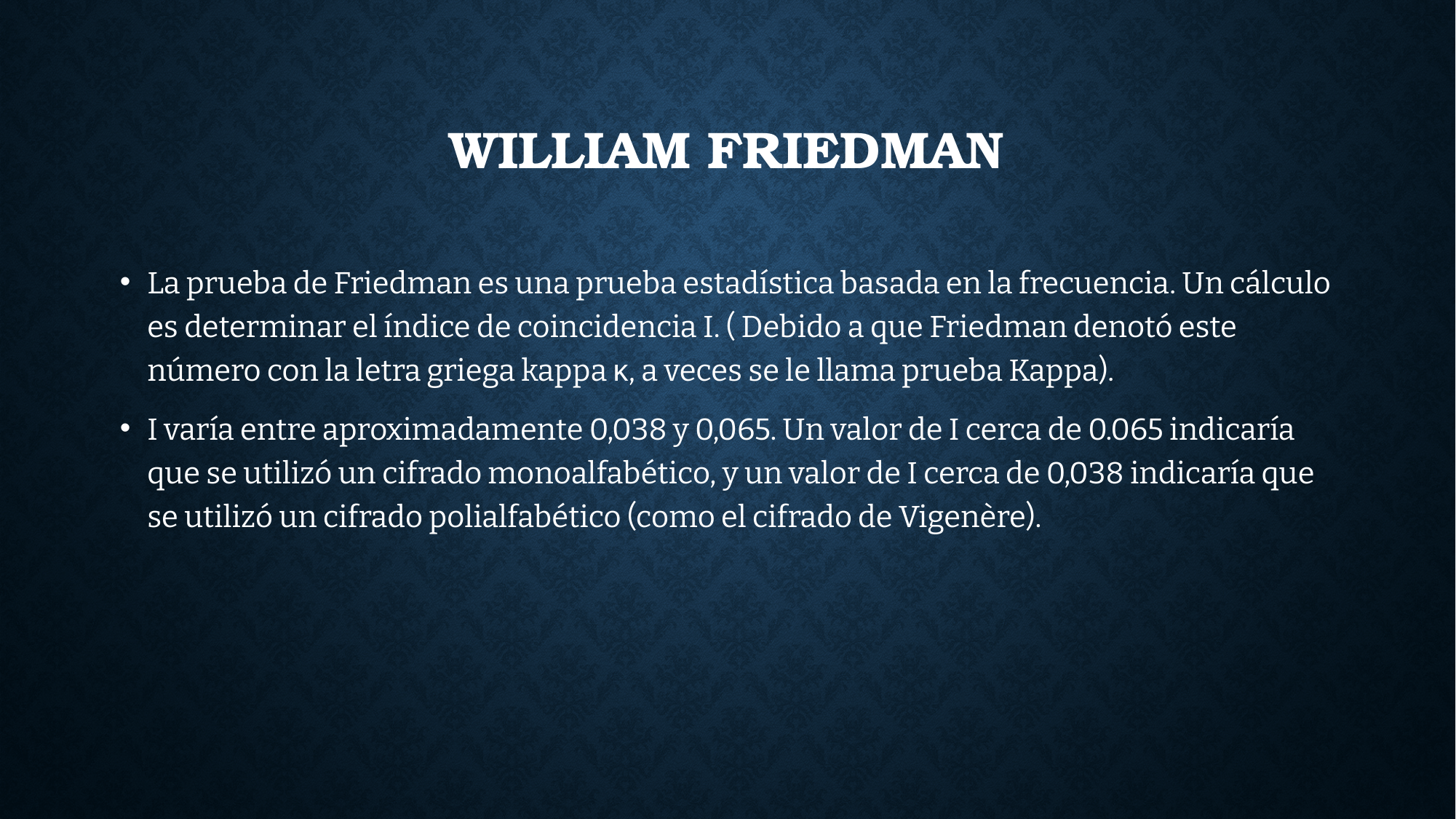

# WILLIAM FRIEDMAN
La prueba de Friedman es una prueba estadística basada en la frecuencia. Un cálculo es determinar el índice de coincidencia I. ( Debido a que Friedman denotó este número con la letra griega kappa κ, a veces se le llama prueba Kappa).
I varía entre aproximadamente 0,038 y 0,065. Un valor de I cerca de 0.065 indicaría que se utilizó un cifrado monoalfabético, y un valor de I cerca de 0,038 indicaría que se utilizó un cifrado polialfabético (como el cifrado de Vigenère).